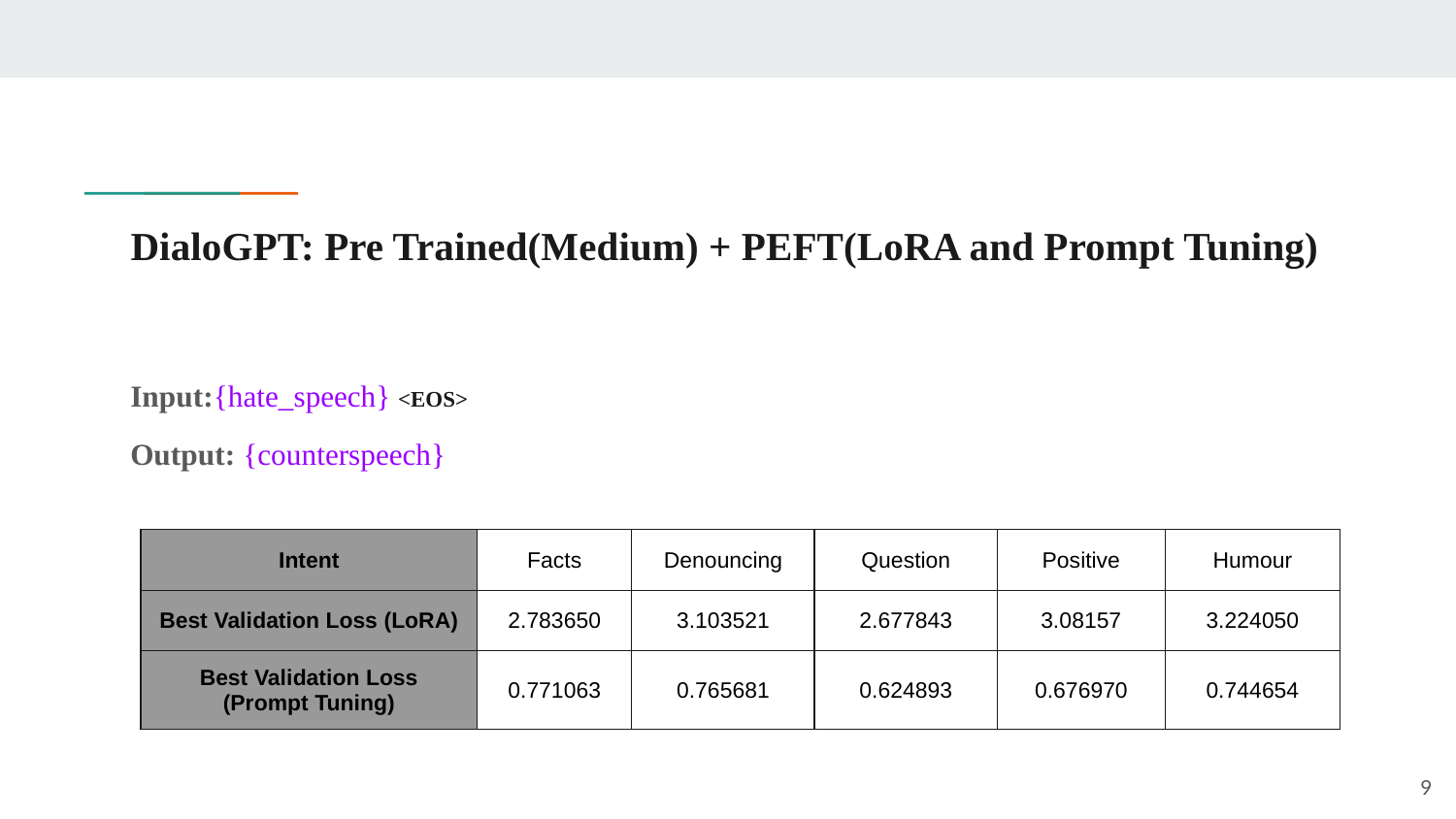

# DialoGPT: Pre Trained(Medium) + PEFT(LoRA and Prompt Tuning)

Input:{hate_speech} <EOS>
Output: {counterspeech}

| Intent | Facts | Denouncing | Question | Positive | Humour |
| --- | --- | --- | --- | --- | --- |
| Best Validation Loss (LoRA) | 2.783650 | 3.103521 | 2.677843 | 3.08157 | 3.224050 |
| Best Validation Loss (Prompt Tuning) | 0.771063 | 0.765681 | 0.624893 | 0.676970 | 0.744654 |
9